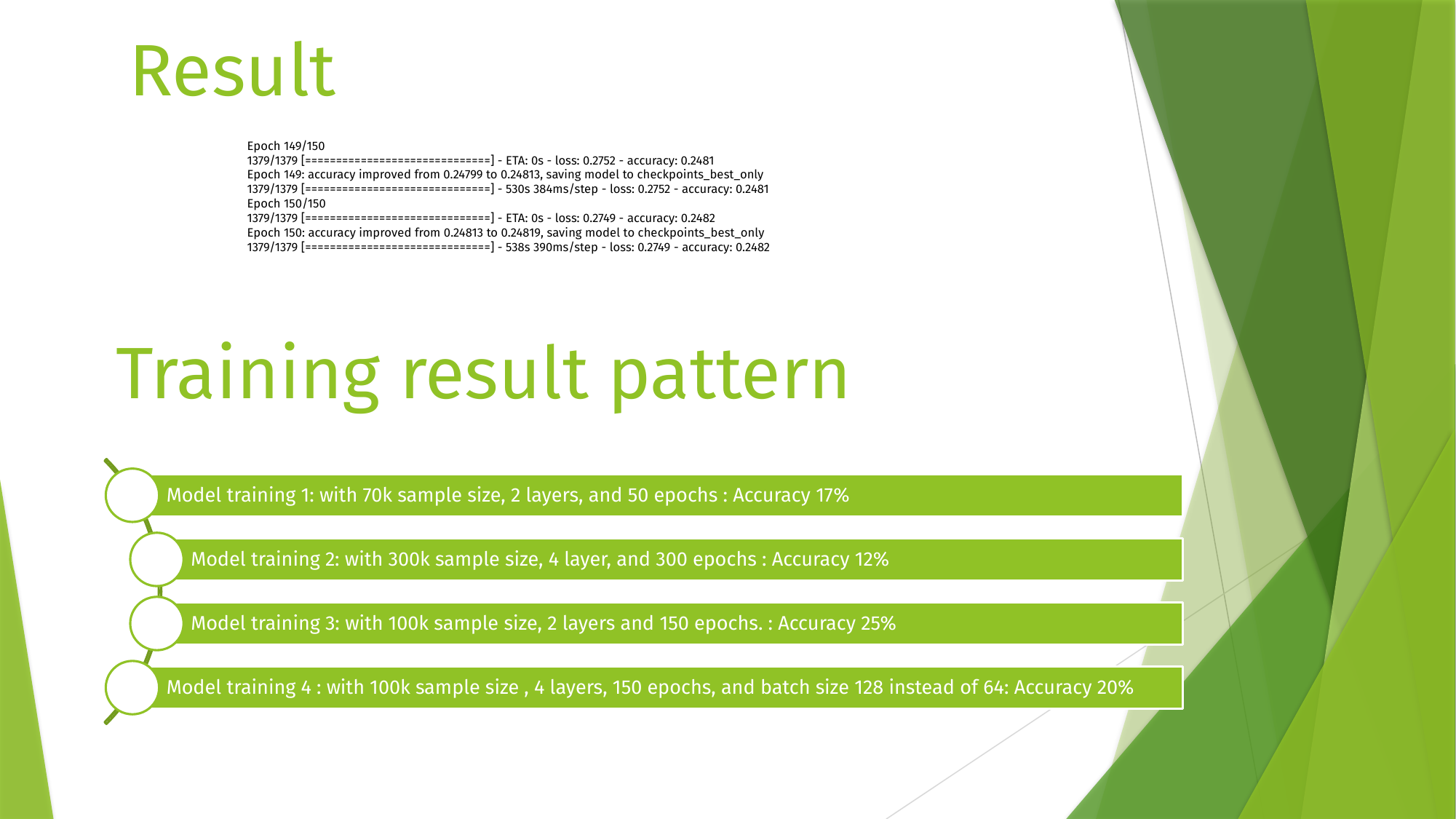

Result
Epoch 149/150
1379/1379 [==============================] - ETA: 0s - loss: 0.2752 - accuracy: 0.2481
Epoch 149: accuracy improved from 0.24799 to 0.24813, saving model to checkpoints_best_only
1379/1379 [==============================] - 530s 384ms/step - loss: 0.2752 - accuracy: 0.2481
Epoch 150/150
1379/1379 [==============================] - ETA: 0s - loss: 0.2749 - accuracy: 0.2482
Epoch 150: accuracy improved from 0.24813 to 0.24819, saving model to checkpoints_best_only
1379/1379 [==============================] - 538s 390ms/step - loss: 0.2749 - accuracy: 0.2482
# Training result pattern
Model training 1: with 70k sample size, 2 layers, and 50 epochs : Accuracy 17%
Model training 2: with 300k sample size, 4 layer, and 300 epochs : Accuracy 12%
Model training 3: with 100k sample size, 2 layers and 150 epochs. : Accuracy 25%
Model training 4 : with 100k sample size , 4 layers, 150 epochs, and batch size 128 instead of 64: Accuracy 20%